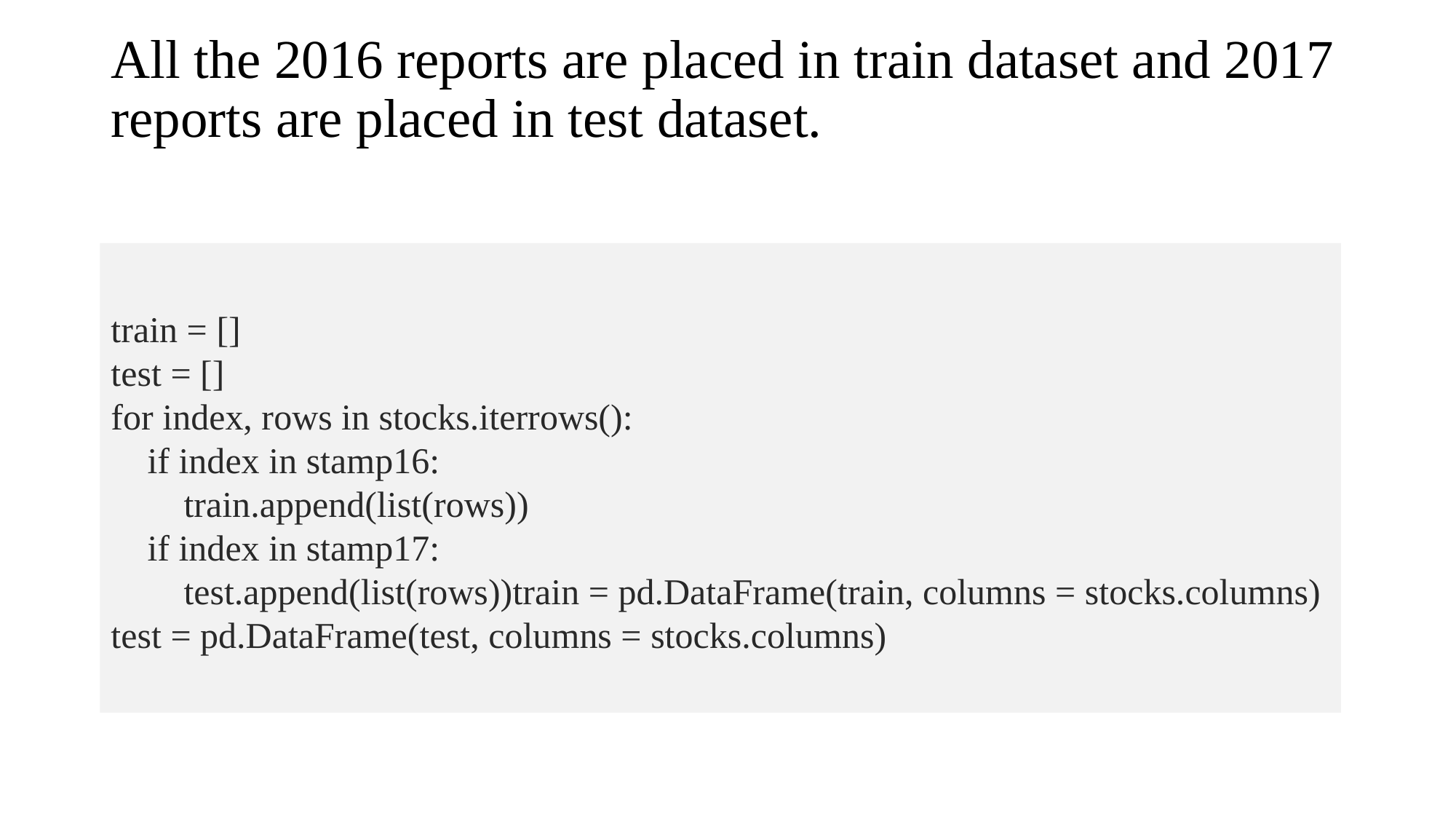

# All the 2016 reports are placed in train dataset and 2017 reports are placed in test dataset.
train = []
test = []
for index, rows in stocks.iterrows():
    if index in stamp16:
        train.append(list(rows))
    if index in stamp17:
        test.append(list(rows))train = pd.DataFrame(train, columns = stocks.columns)
test = pd.DataFrame(test, columns = stocks.columns)